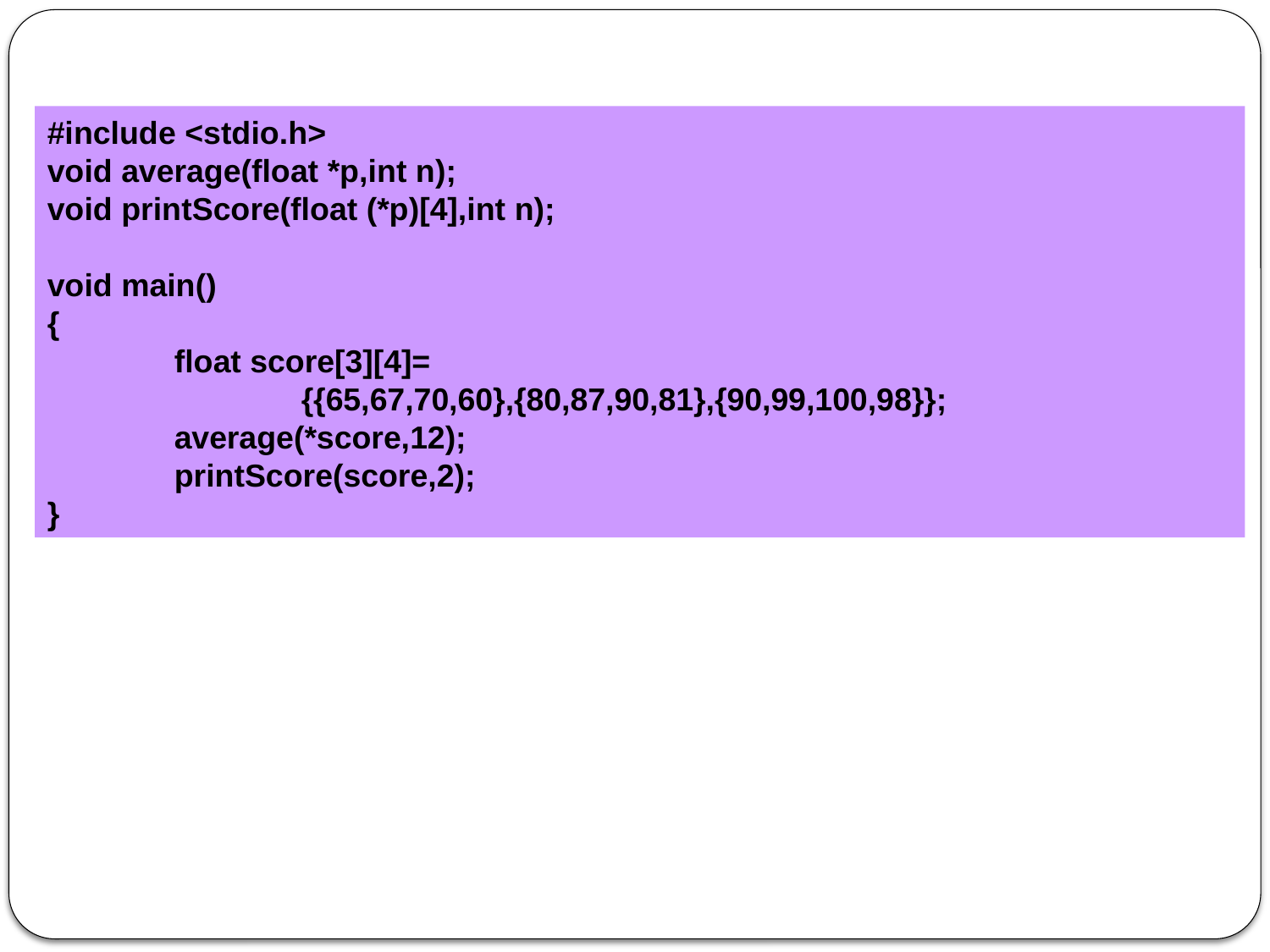

#include <stdio.h>
void average(float *p,int n);
void printScore(float (*p)[4],int n);

void main()
{
	float score[3][4]=
		{{65,67,70,60},{80,87,90,81},{90,99,100,98}};
	average(*score,12);
	printScore(score,2);
}